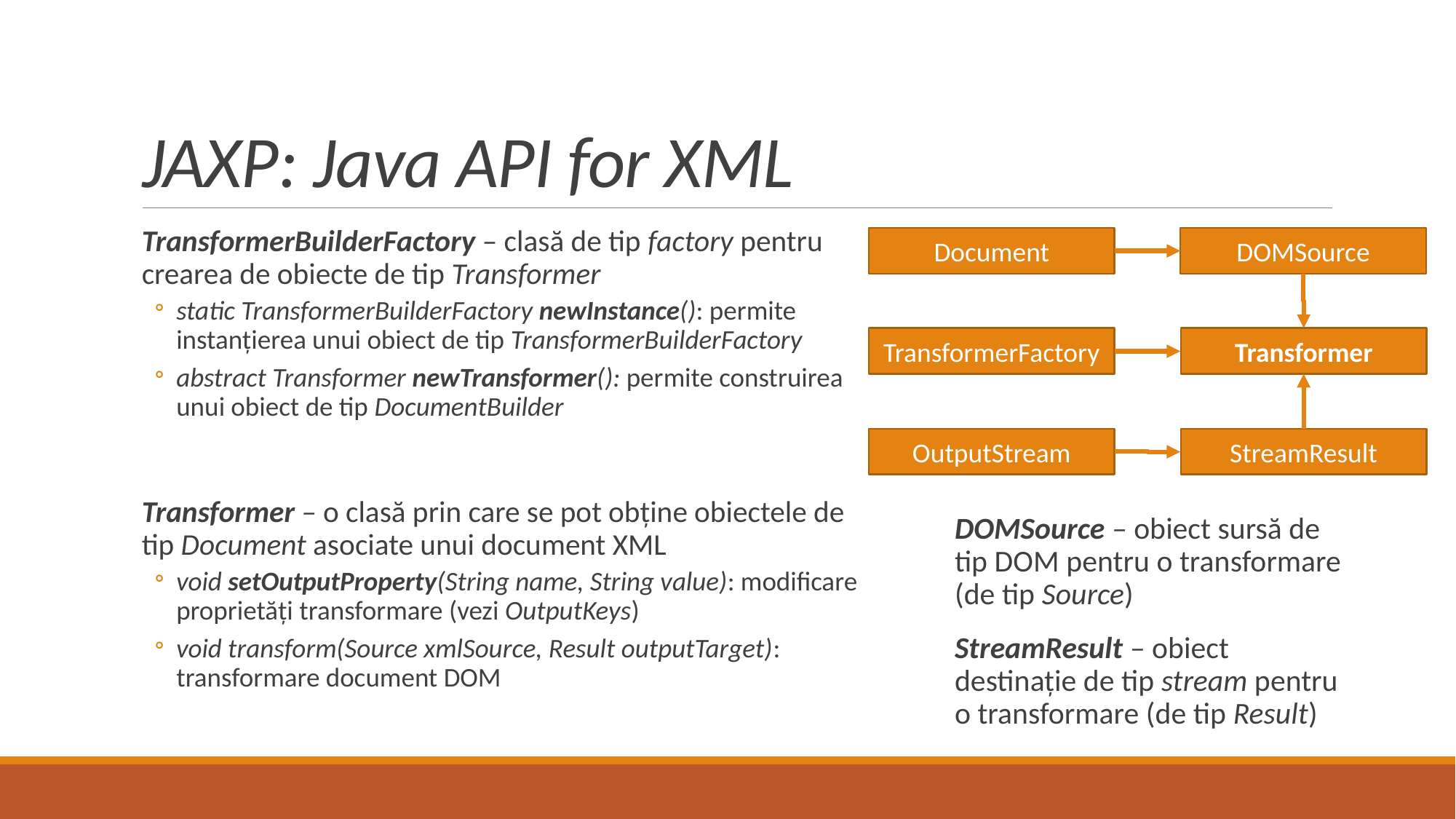

# JAXP: Java API for XML
TransformerBuilderFactory – clasă de tip factory pentru crearea de obiecte de tip Transformer
static TransformerBuilderFactory newInstance(): permite instanțierea unui obiect de tip TransformerBuilderFactory
abstract Transformer newTransformer(): permite construirea unui obiect de tip DocumentBuilder

Transformer – o clasă prin care se pot obține obiectele de tip Document asociate unui document XML
void setOutputProperty(String name, String value): modificare proprietăți transformare (vezi OutputKeys)
void transform(Source xmlSource, Result outputTarget): transformare document DOM

DOMSource
Document
TransformerFactory
Transformer
OutputStream
StreamResult
DOMSource – obiect sursă de tip DOM pentru o transformare (de tip Source)
StreamResult – obiect destinație de tip stream pentru o transformare (de tip Result)